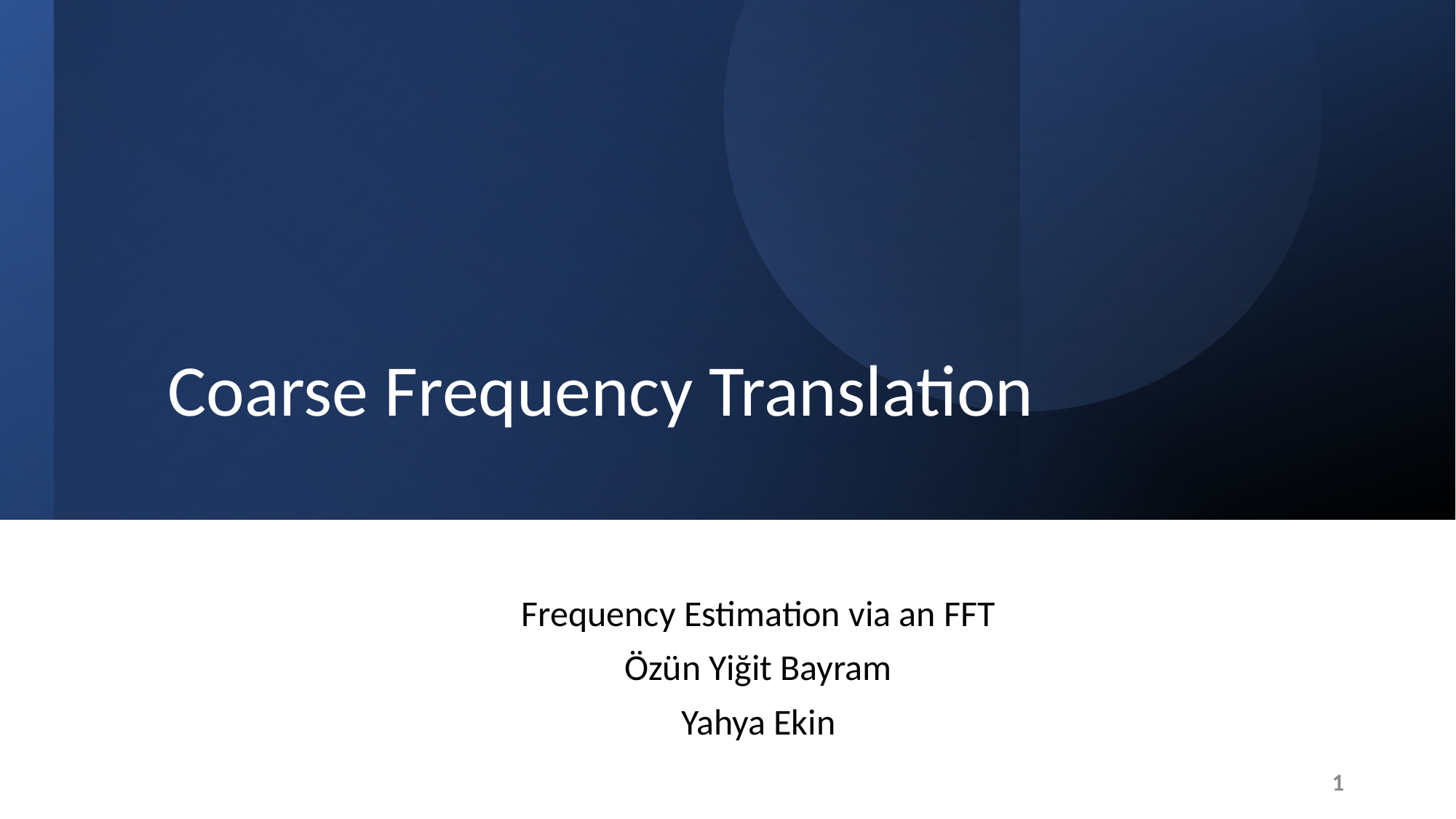

# Coarse Frequency Translation
Frequency Estimation via an FFT
Özün Yiğit Bayram
Yahya Ekin
1